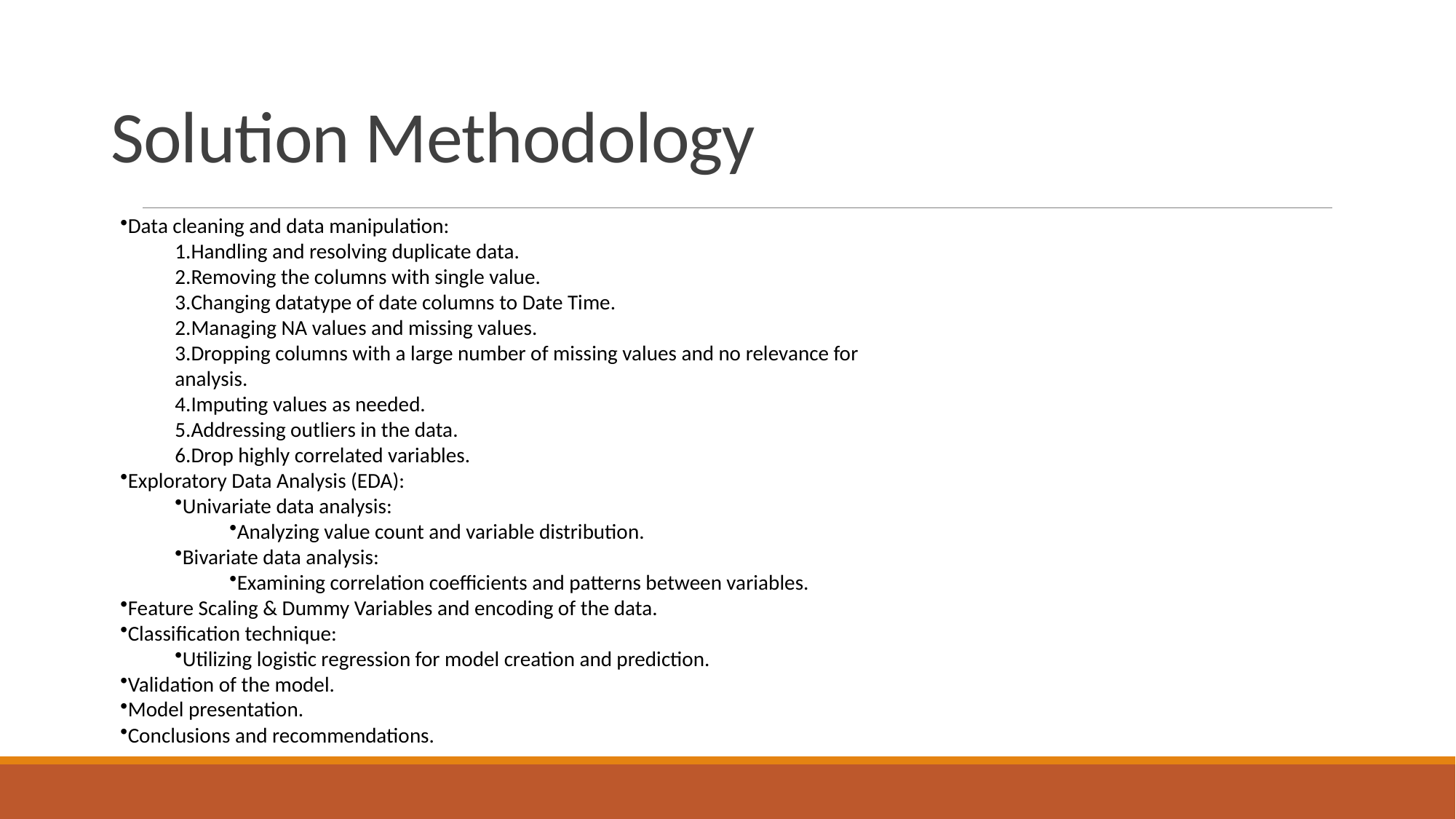

# Solution Methodology

Data cleaning and data manipulation:
Handling and resolving duplicate data.
Removing the columns with single value.
Changing datatype of date columns to Date Time.
Managing NA values and missing values.
Dropping columns with a large number of missing values and no relevance for analysis.
Imputing values as needed.
Addressing outliers in the data.
Drop highly correlated variables.
Exploratory Data Analysis (EDA):
Univariate data analysis:
Analyzing value count and variable distribution.
Bivariate data analysis:
Examining correlation coefficients and patterns between variables.
Feature Scaling & Dummy Variables and encoding of the data.
Classification technique:
Utilizing logistic regression for model creation and prediction.
Validation of the model.
Model presentation.
Conclusions and recommendations.